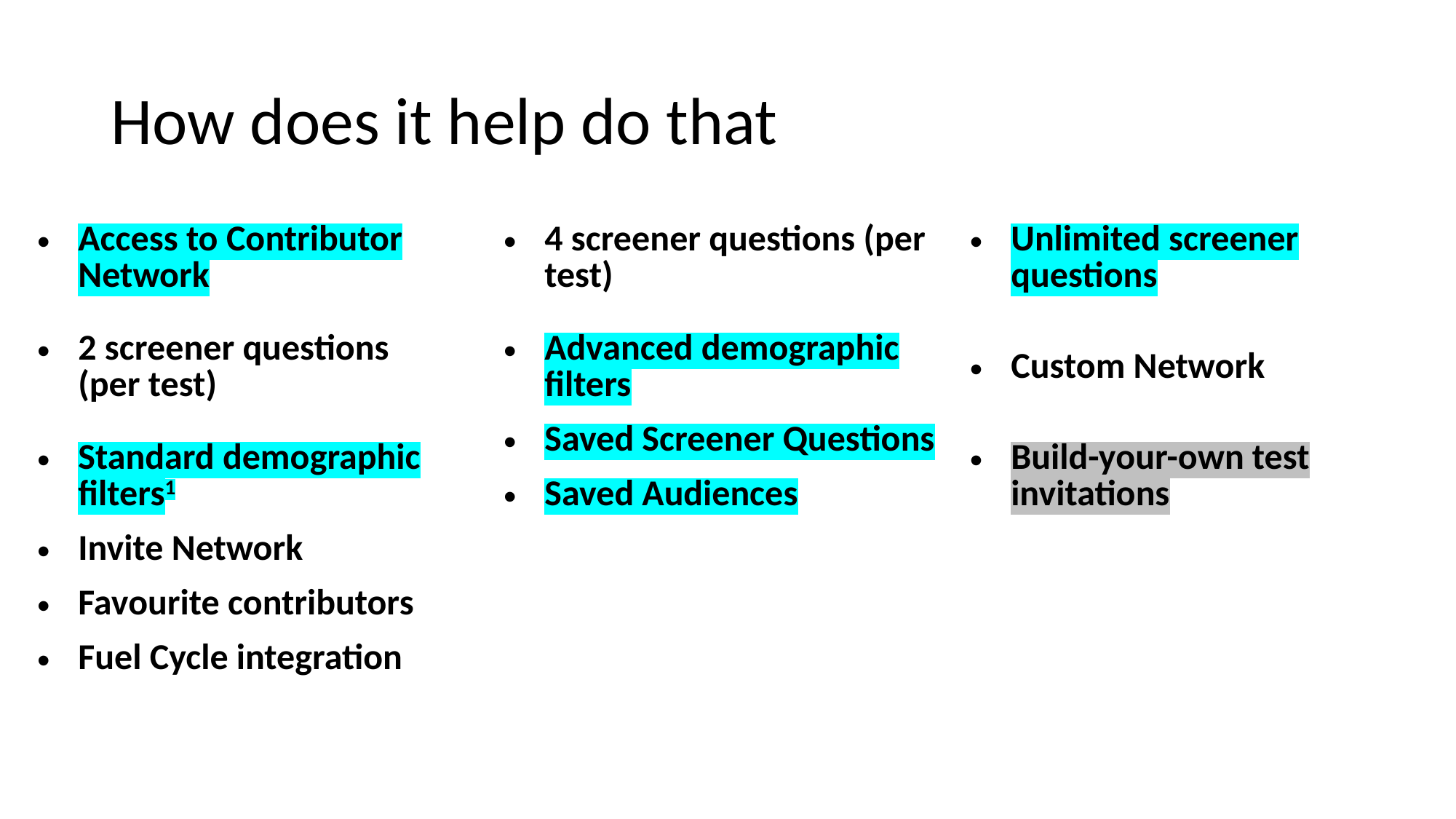

# How does it help do that
| Access to Contributor Network 2 screener questions (per test) Standard demographic filters1 Invite Network Favourite contributors Fuel Cycle integration | 4 screener questions (per test) Advanced demographic filters Saved Screener Questions Saved Audiences | Unlimited screener questions Custom Network Build-your-own test invitations |
| --- | --- | --- |